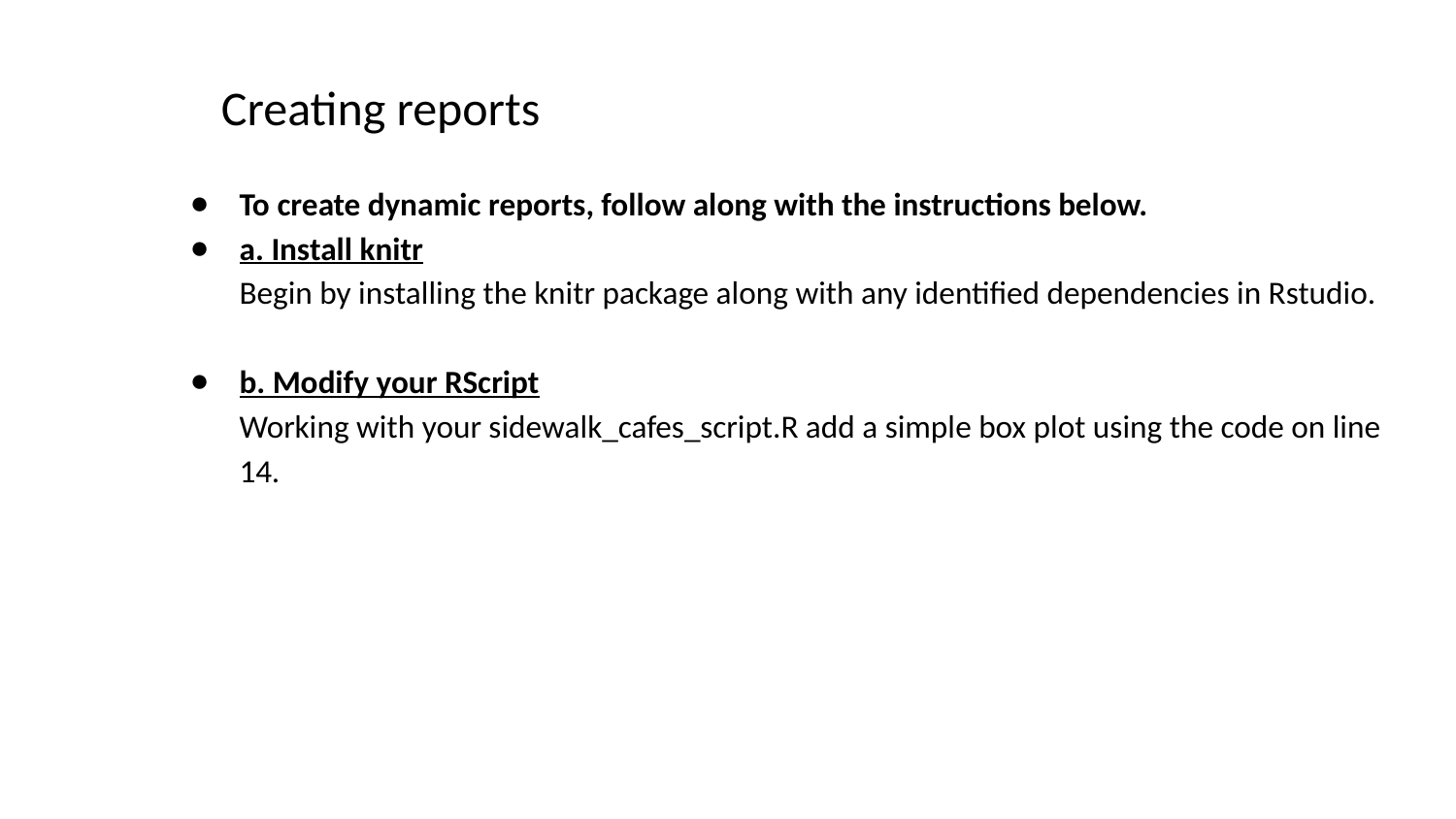

# Creating reports
To create dynamic reports, follow along with the instructions below.
a. Install knitr
	Begin by installing the knitr package along with any identified dependencies in Rstudio.

b. Modify your RScript
	Working with your sidewalk_cafes_script.R add a simple box plot using the code on line 14.